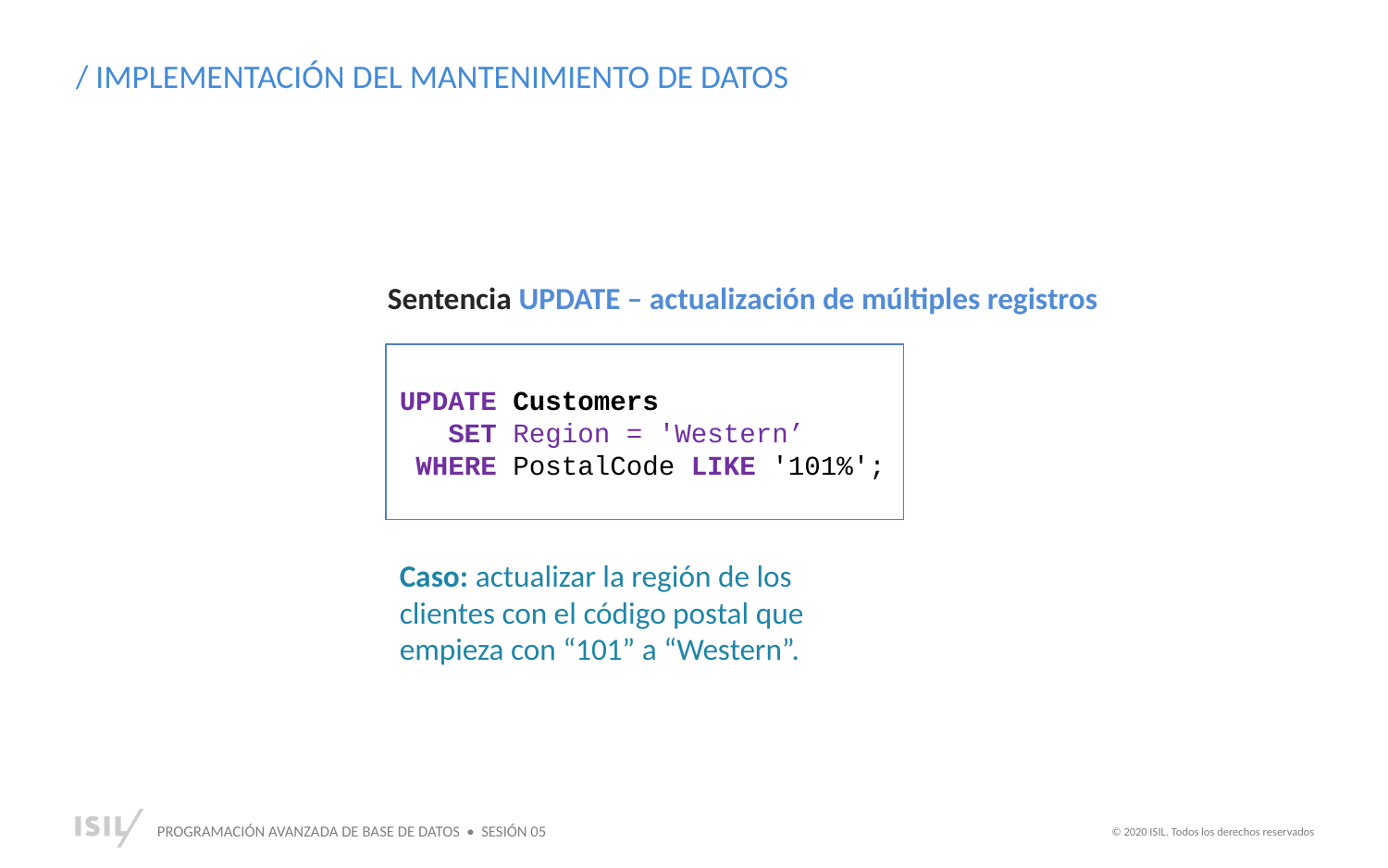

/ IMPLEMENTACIÓN DEL MANTENIMIENTO DE DATOS
Sentencia UPDATE – actualización de múltiples registros

UPDATE Customers
   SET Region = 'Western’
 WHERE PostalCode LIKE '101%';

Caso: actualizar la región de los clientes con el código postal que empieza con “101” a “Western”.